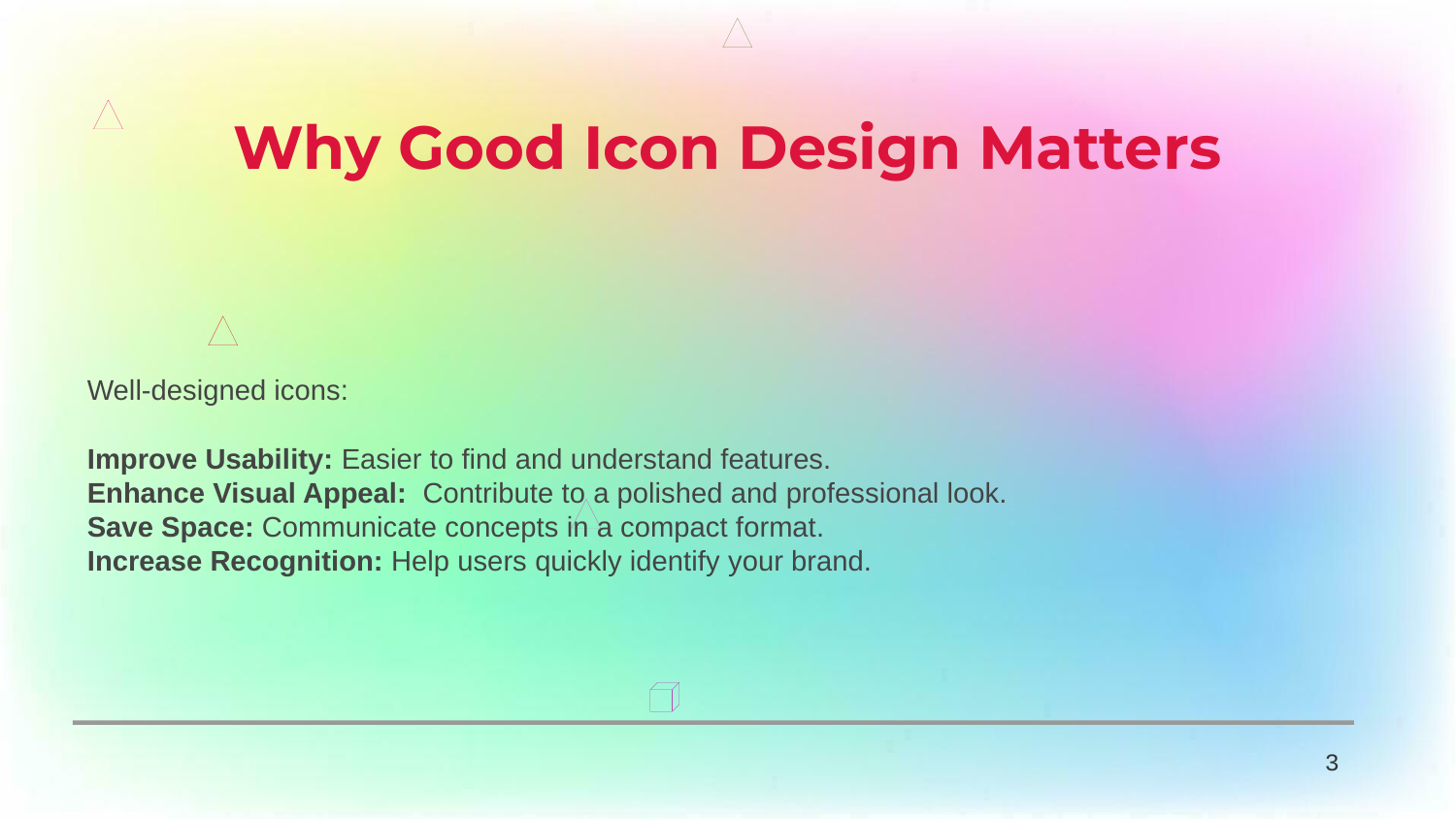

Why Good Icon Design Matters

Well-designed icons:

Improve Usability: Easier to find and understand features.
Enhance Visual Appeal:  Contribute to a polished and professional look.
Save Space: Communicate concepts in a compact format.
Increase Recognition: Help users quickly identify your brand.

3